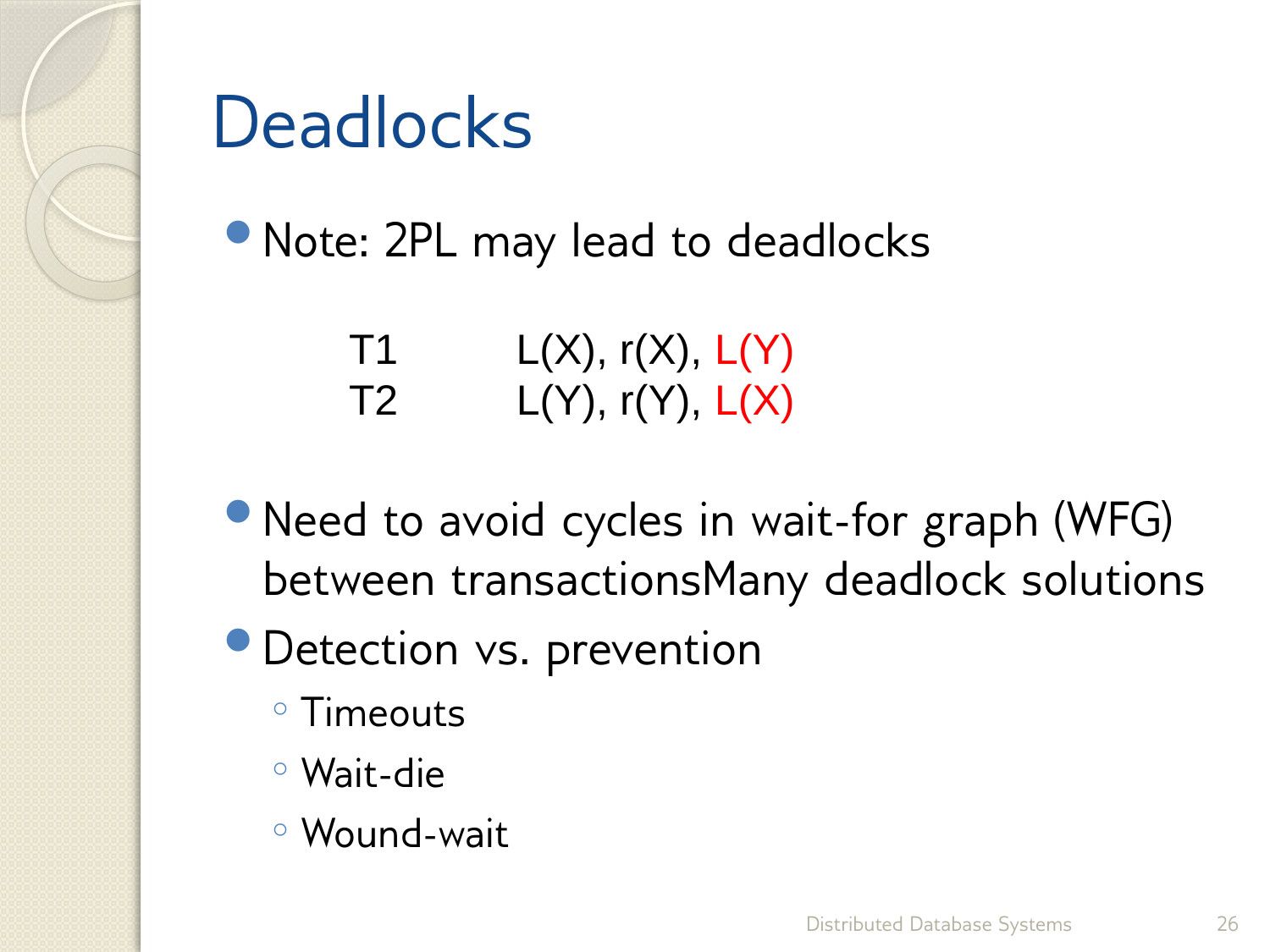

# Deadlocks
Note: 2PL may lead to deadlocks

Need to avoid cycles in wait-for graph (WFG) between transactionsMany deadlock solutions
Detection vs. prevention
Timeouts
Wait-die
Wound-wait
T1          L(X), r(X), L(Y)
T2          L(Y), r(Y), L(X)
Distributed Database Systems
26